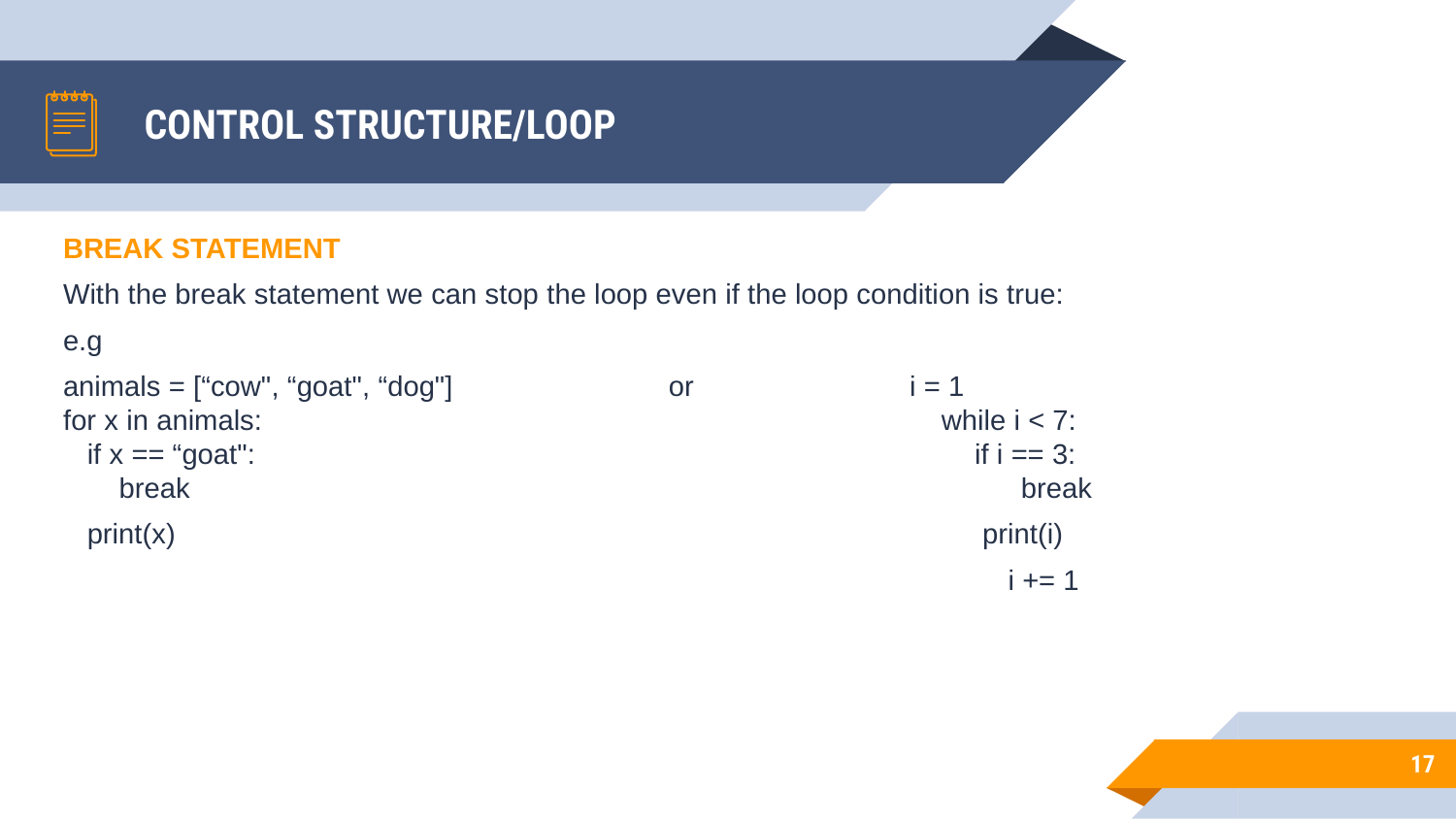

# CONTROL STRUCTURE/LOOP

BREAK STATEMENT
With the break statement we can stop the loop even if the loop condition is true:
e.g
animals = [“cow", “goat", “dog"]                           or                           i = 1
for x in animals:                                                                                     while i < 7:
   if x == “goat":                                                                                          if i == 3:
       break                                                                                                        break
   print(x)                                                                                                     print(i)
                                                                                                                      i += 1

17